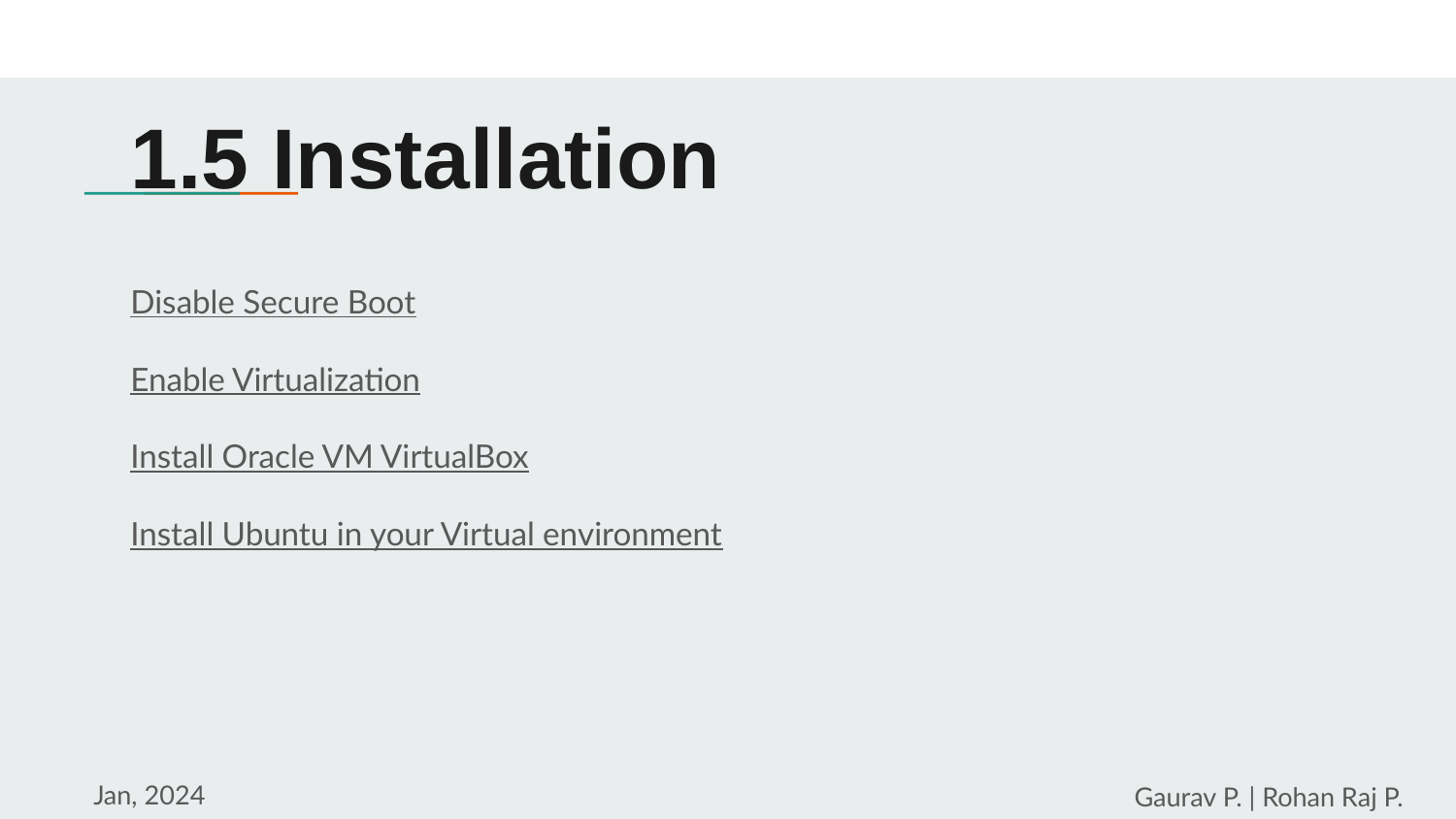

# 1.5 Installation
Disable Secure Boot

Enable Virtualization

Install Oracle VM VirtualBox

Install Ubuntu in your Virtual environment

Jan, 2024
Gaurav P. | Rohan Raj P.